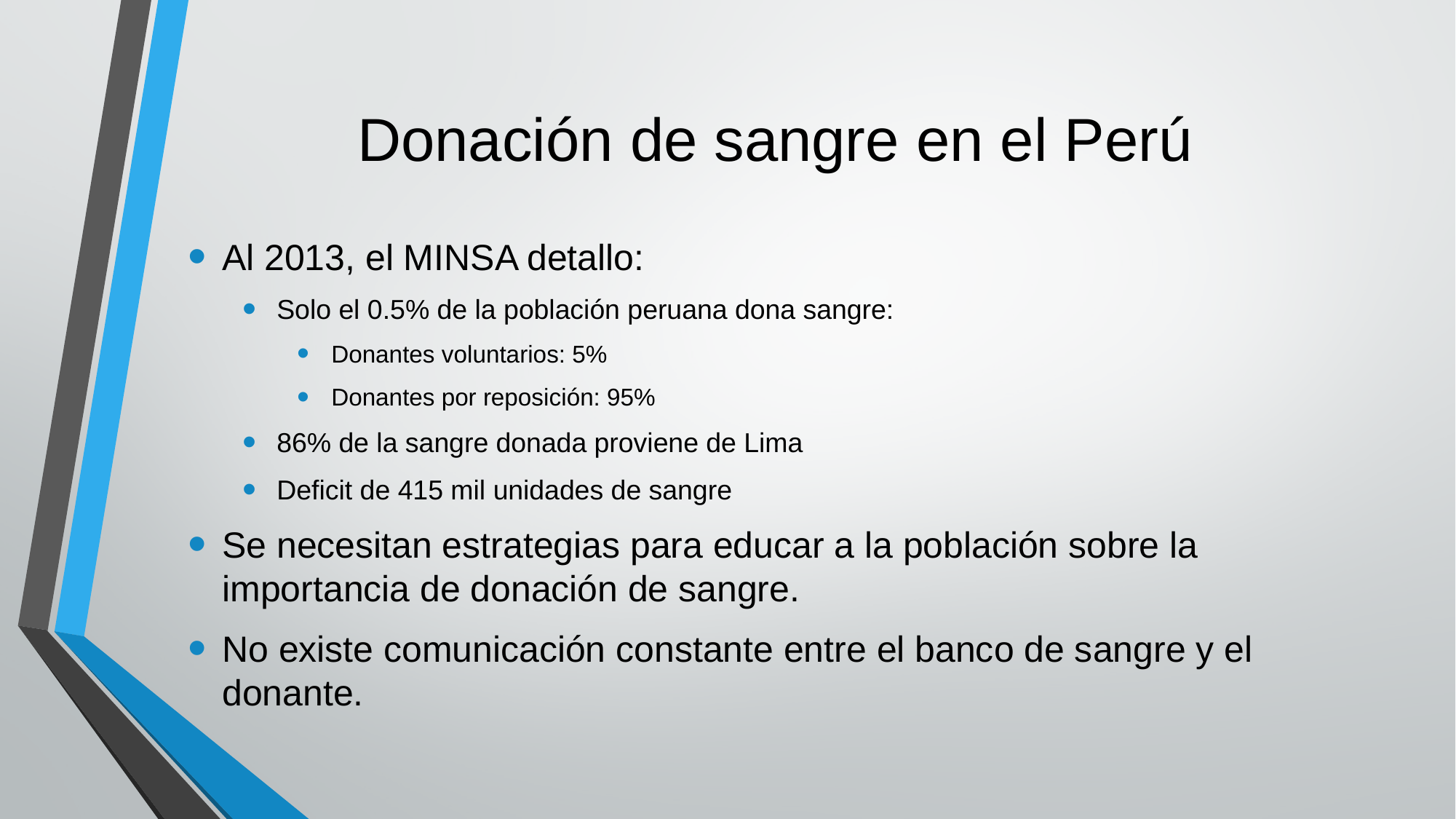

# Donación de sangre en el Perú
Al 2013, el MINSA detallo:
Solo el 0.5% de la población peruana dona sangre:
Donantes voluntarios: 5%
Donantes por reposición: 95%
86% de la sangre donada proviene de Lima
Deficit de 415 mil unidades de sangre
Se necesitan estrategias para educar a la población sobre la importancia de donación de sangre.
No existe comunicación constante entre el banco de sangre y el donante.